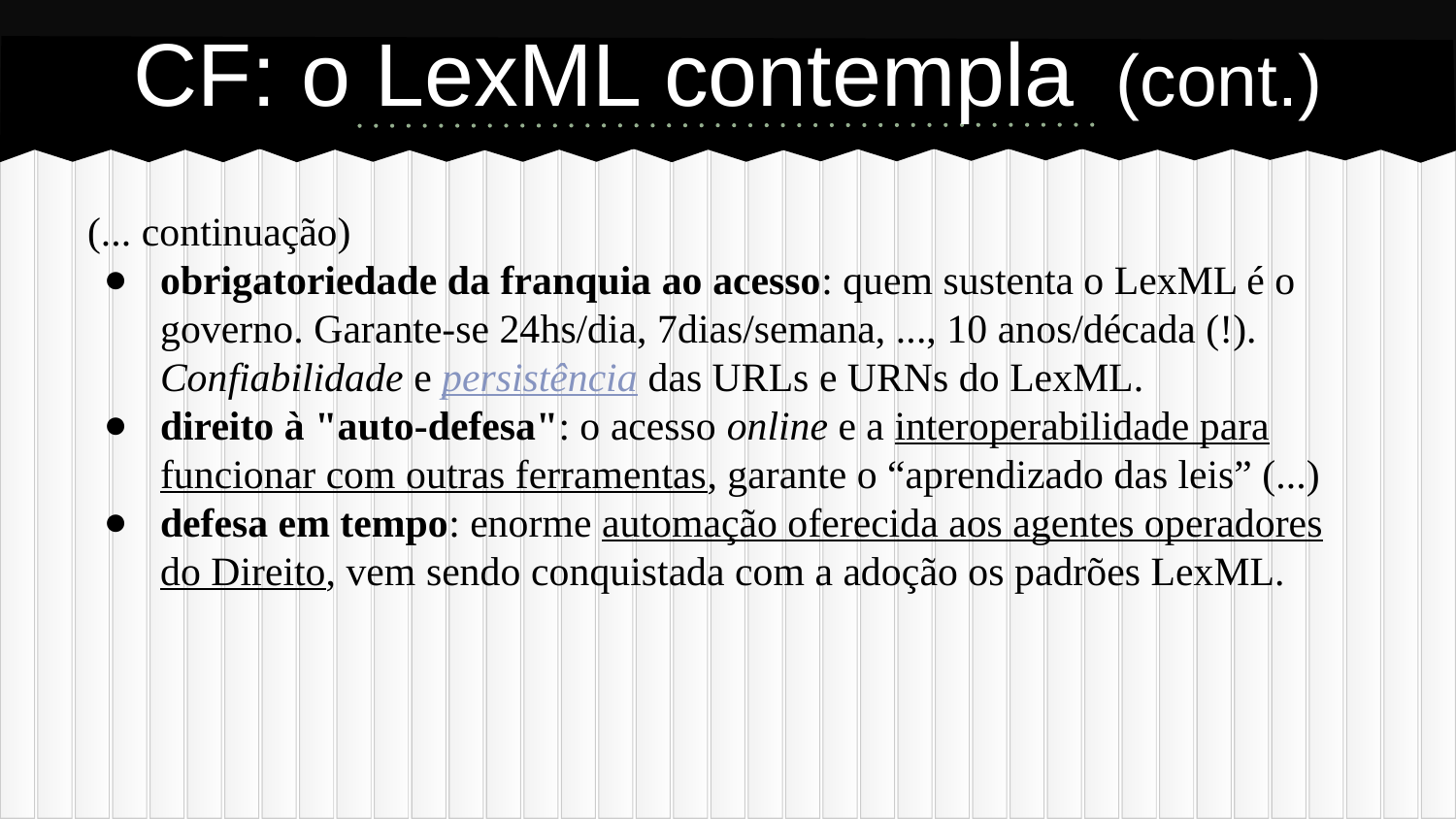

# CF: o LexML contempla  (cont.)
(... continuação)
obrigatoriedade da franquia ao acesso: quem sustenta o LexML é o governo. Garante-se 24hs/dia, 7dias/semana, ..., 10 anos/década (!). Confiabilidade e persistência das URLs e URNs do LexML.
direito à "auto-defesa": o acesso online e a interoperabilidade para funcionar com outras ferramentas, garante o “aprendizado das leis” (...)
defesa em tempo: enorme automação oferecida aos agentes operadores do Direito, vem sendo conquistada com a adoção os padrões LexML.